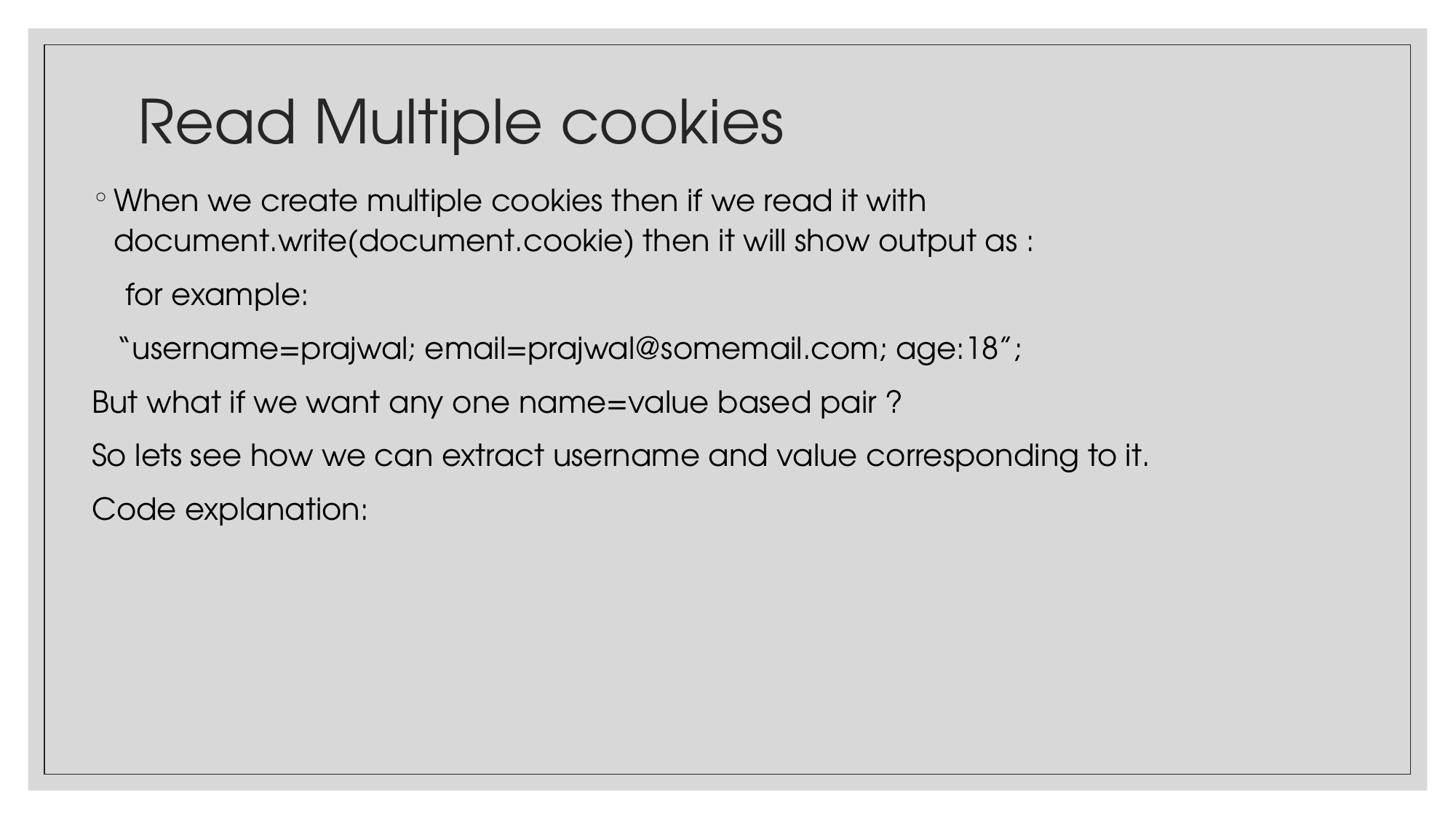

# Read Multiple cookies
When we create multiple cookies then if we read it with document.write(document.cookie) then it will show output as :
    for example:
   “username=prajwal; email=prajwal@somemail.com; age:18”;
But what if we want any one name=value based pair ?
So lets see how we can extract username and value corresponding to it.
Code explanation: